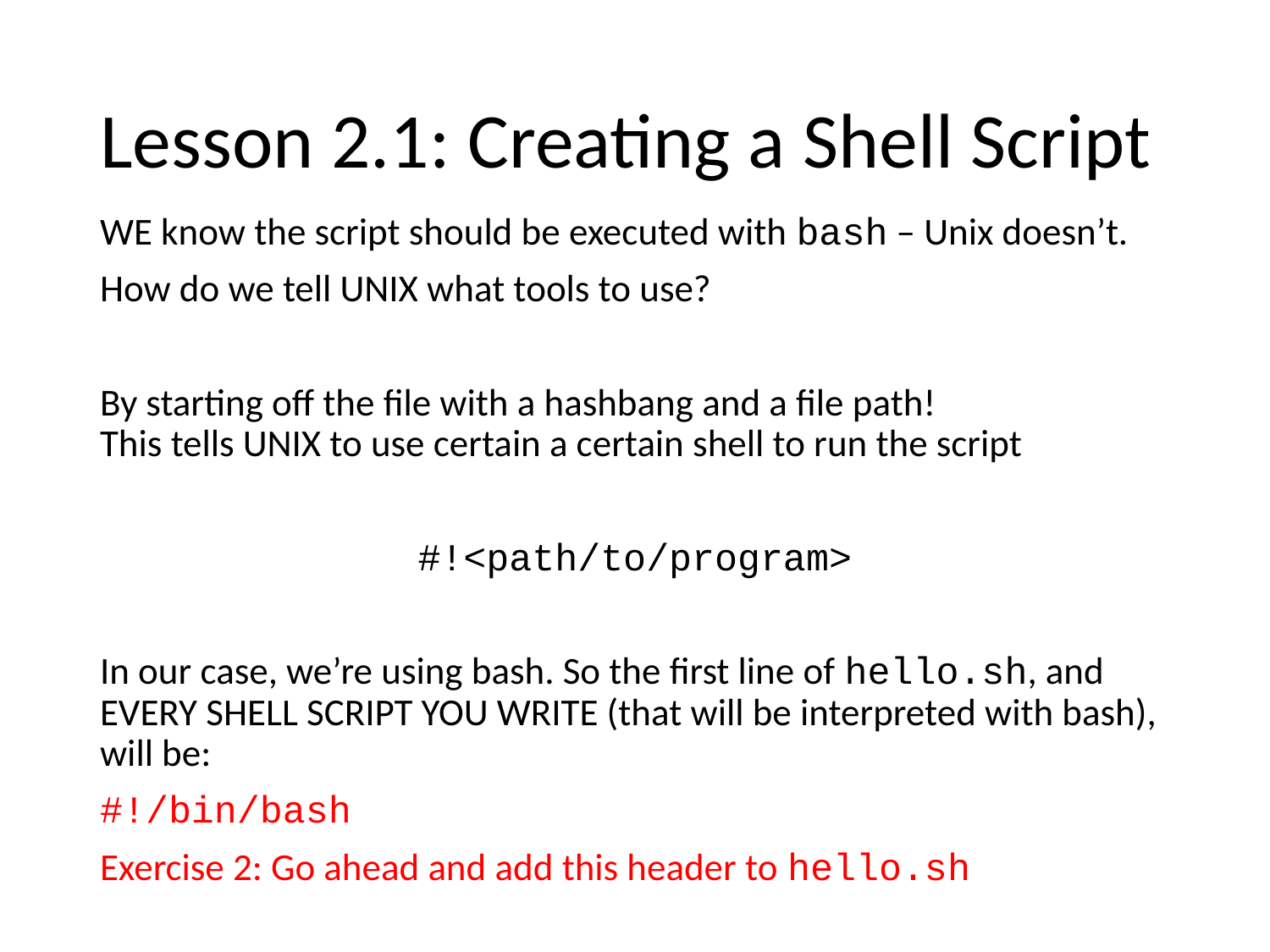

# Lesson 2.1: Creating a Shell Script
WE know the script should be executed with bash – Unix doesn’t.
How do we tell UNIX what tools to use?

By starting off the file with a hashbang and a file path!
This tells UNIX to use certain a certain shell to run the script

#!<path/to/program>

In our case, we’re using bash. So the first line of hello.sh, and EVERY SHELL SCRIPT YOU WRITE (that will be interpreted with bash), will be:
#!/bin/bash
Exercise 2: Go ahead and add this header to hello.sh